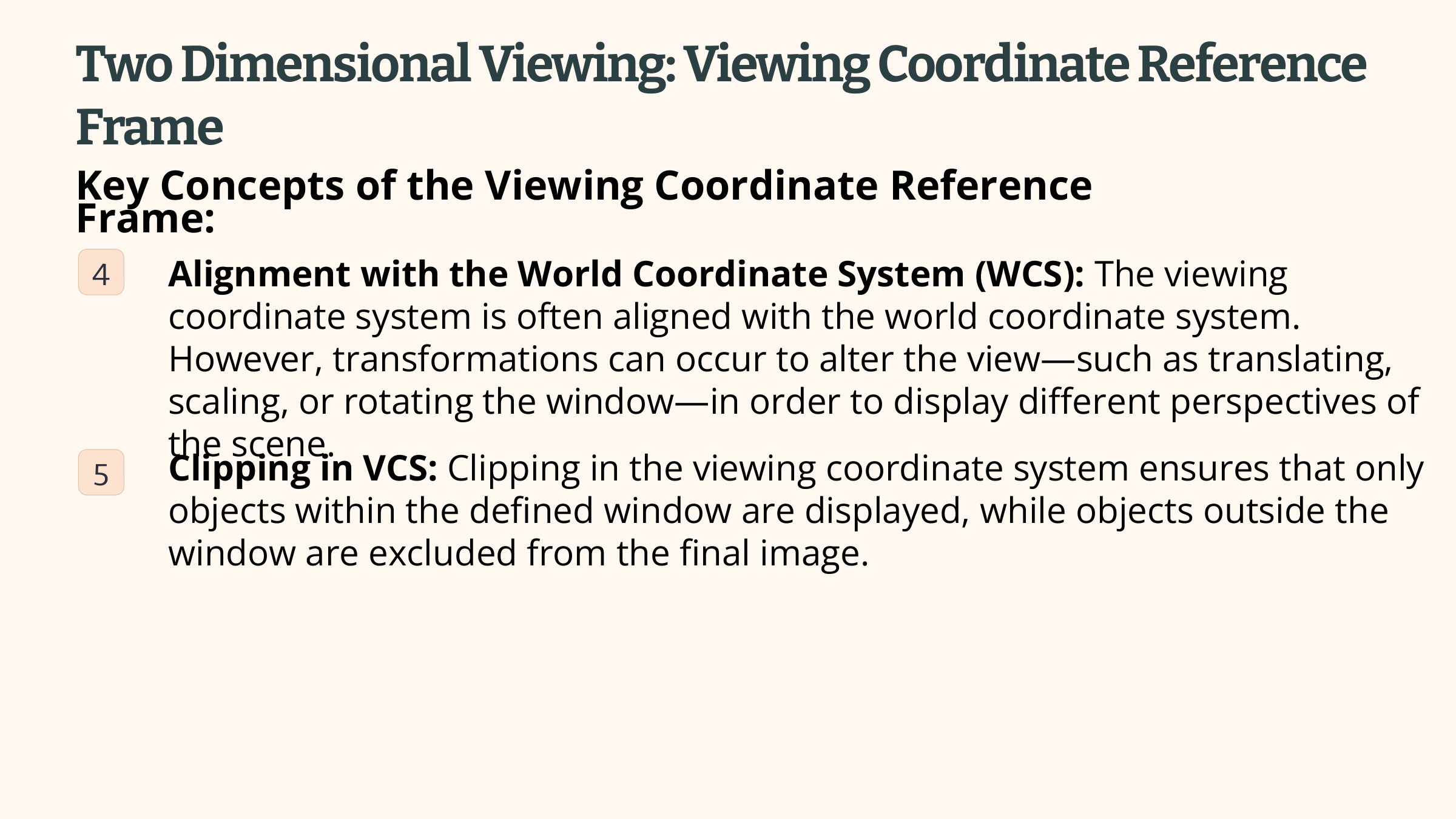

Two Dimensional Viewing: Viewing Coordinate Reference Frame
Key Concepts of the Viewing Coordinate Reference Frame:
Alignment with the World Coordinate System (WCS): The viewing coordinate system is often aligned with the world coordinate system. However, transformations can occur to alter the view—such as translating, scaling, or rotating the window—in order to display different perspectives of the scene.

4
Clipping in VCS: Clipping in the viewing coordinate system ensures that only
objects within the defined window are displayed, while objects outside the
window are excluded from the final image.

5